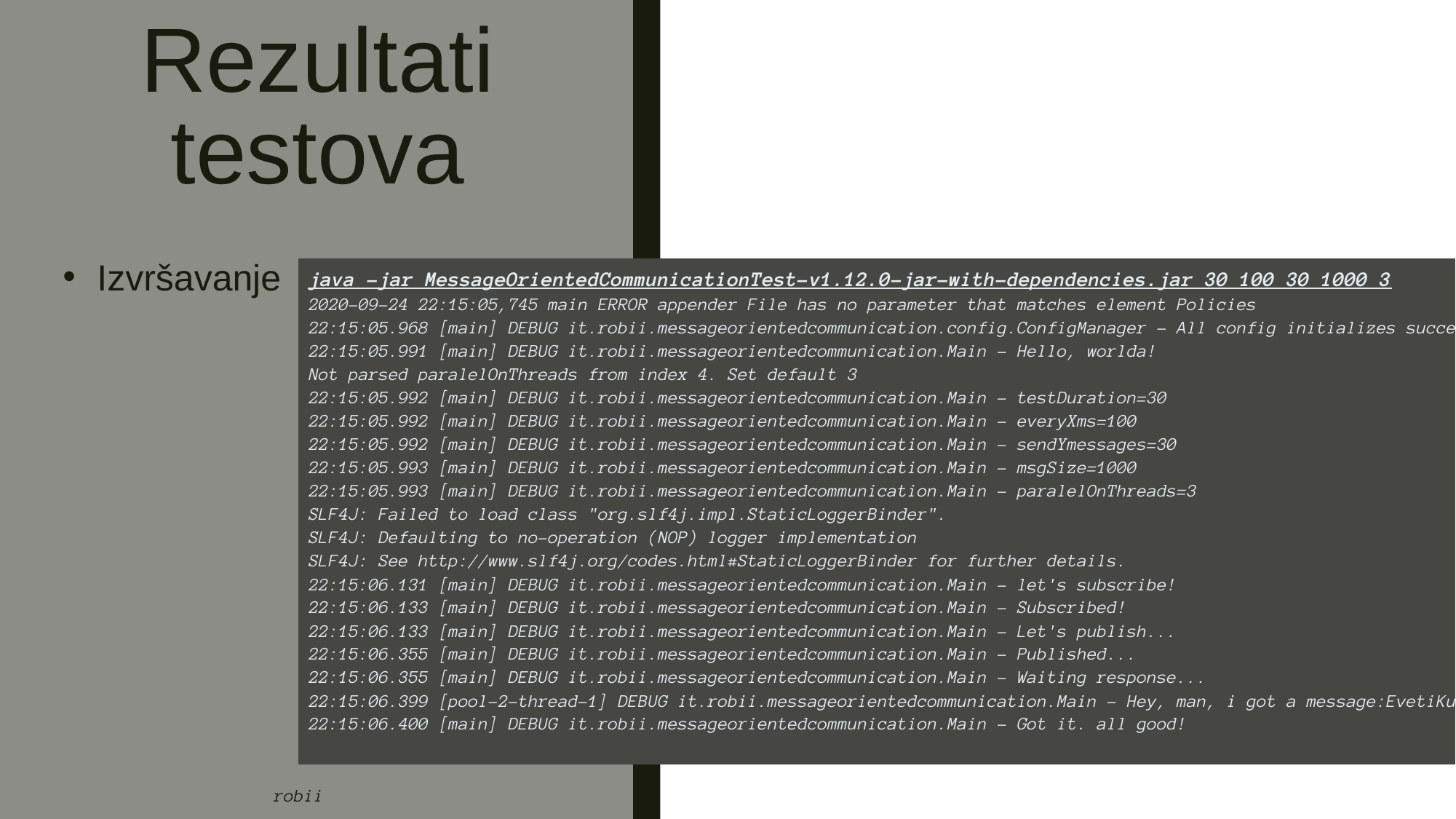

# Rezultati testova
Izvršavanje

java -jar MessageOrientedCommunicationTest-v1.12.0-jar-with-dependencies.jar 30 100 30 1000 3
2020-09-24 22:15:05,745 main ERROR appender File has no parameter that matches element Policies
22:15:05.968 [main] DEBUG it.robii.messageorientedcommunication.config.ConfigManager - All config initializes successfully!
22:15:05.991 [main] DEBUG it.robii.messageorientedcommunication.Main - Hello, worlda!
Not parsed paralelOnThreads from index 4. Set default 3
22:15:05.992 [main] DEBUG it.robii.messageorientedcommunication.Main - testDuration=30
22:15:05.992 [main] DEBUG it.robii.messageorientedcommunication.Main - everyXms=100
22:15:05.992 [main] DEBUG it.robii.messageorientedcommunication.Main - sendYmessages=30
22:15:05.993 [main] DEBUG it.robii.messageorientedcommunication.Main - msgSize=1000
22:15:05.993 [main] DEBUG it.robii.messageorientedcommunication.Main - paralelOnThreads=3
SLF4J: Failed to load class "org.slf4j.impl.StaticLoggerBinder".
SLF4J: Defaulting to no-operation (NOP) logger implementation
SLF4J: See http://www.slf4j.org/codes.html#StaticLoggerBinder for further details.
22:15:06.131 [main] DEBUG it.robii.messageorientedcommunication.Main - let's subscribe!
22:15:06.133 [main] DEBUG it.robii.messageorientedcommunication.Main - Subscribed!
22:15:06.133 [main] DEBUG it.robii.messageorientedcommunication.Main - Let's publish...
22:15:06.355 [main] DEBUG it.robii.messageorientedcommunication.Main - Published...
22:15:06.355 [main] DEBUG it.robii.messageorientedcommunication.Main - Waiting response...
22:15:06.399 [pool-2-thread-1] DEBUG it.robii.messageorientedcommunication.Main - Hey, man, i got a message:EvetiKur be: 2020-09-24T20:15:05.991105700Z
22:15:06.400 [main] DEBUG it.robii.messageorientedcommunication.Main - Got it. all good!

robii